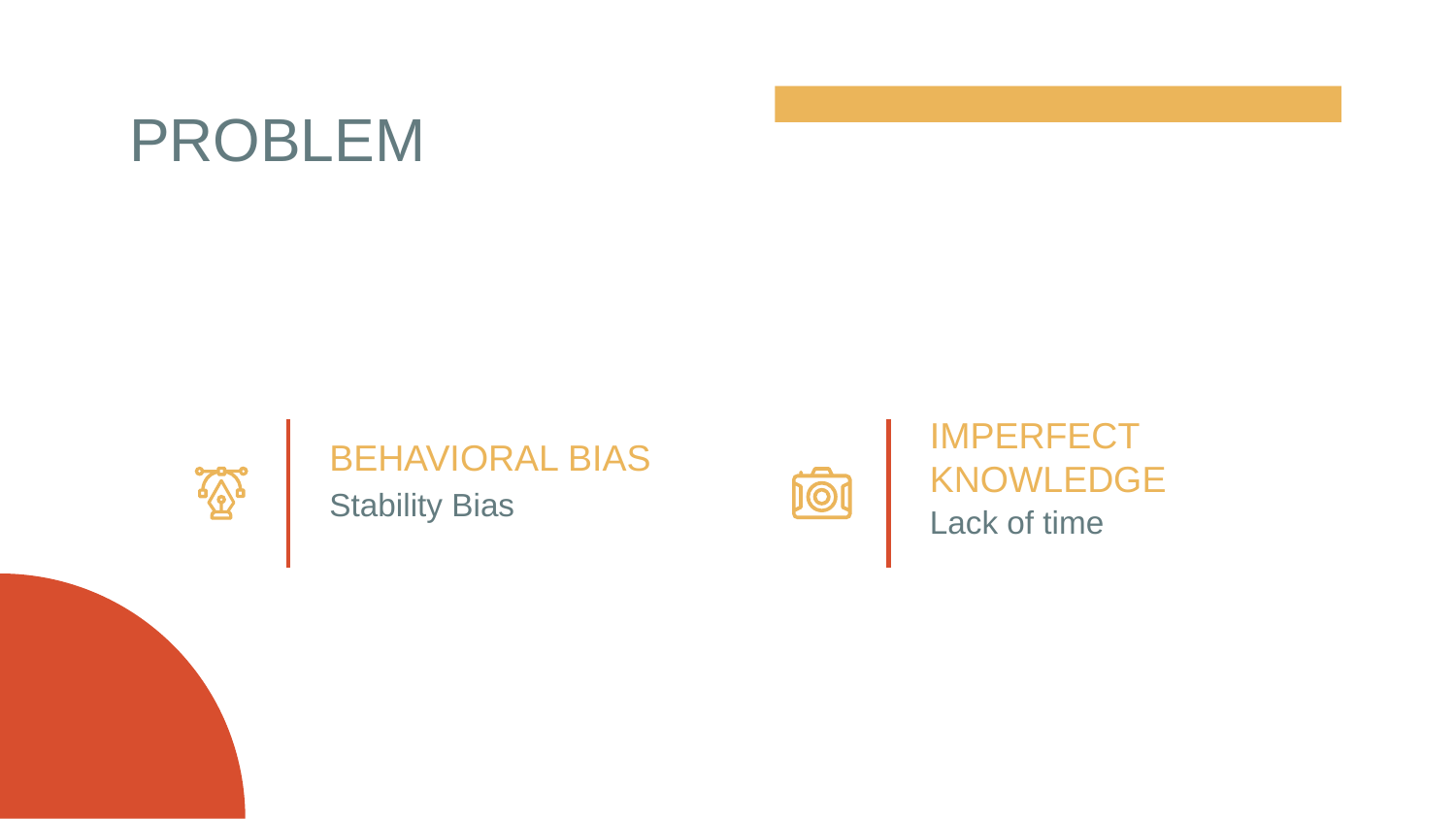

# PROBLEM
IMPERFECT KNOWLEDGE

BEHAVIORAL BIAS

Stability Bias
Lack of time